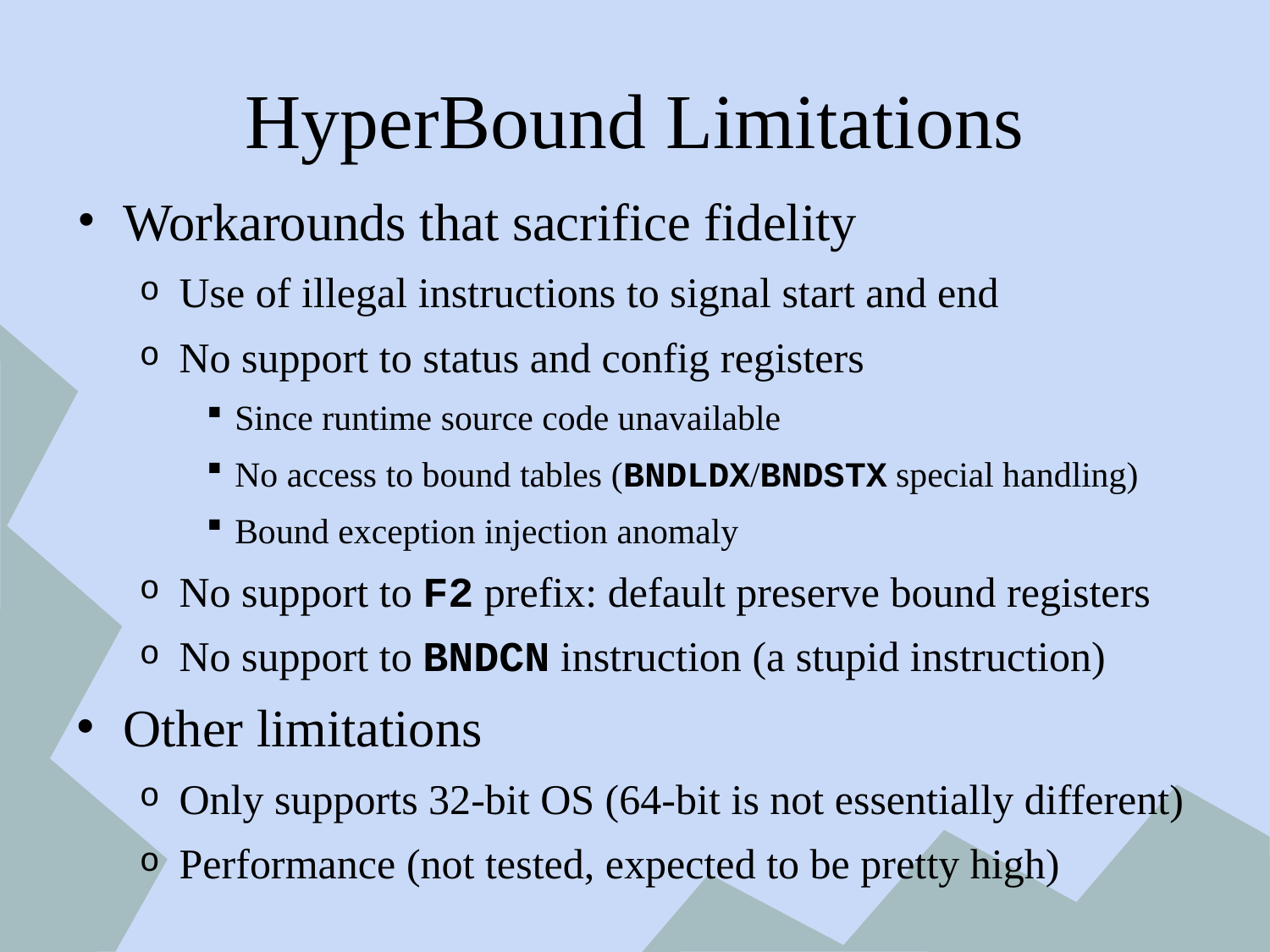

# HyperBound Limitations
Workarounds that sacrifice fidelity
Use of illegal instructions to signal start and end
No support to status and config registers
Since runtime source code unavailable
No access to bound tables (BNDLDX/BNDSTX special handling)
Bound exception injection anomaly
No support to F2 prefix: default preserve bound registers
No support to BNDCN instruction (a stupid instruction)
Other limitations
Only supports 32-bit OS (64-bit is not essentially different)
Performance (not tested, expected to be pretty high)